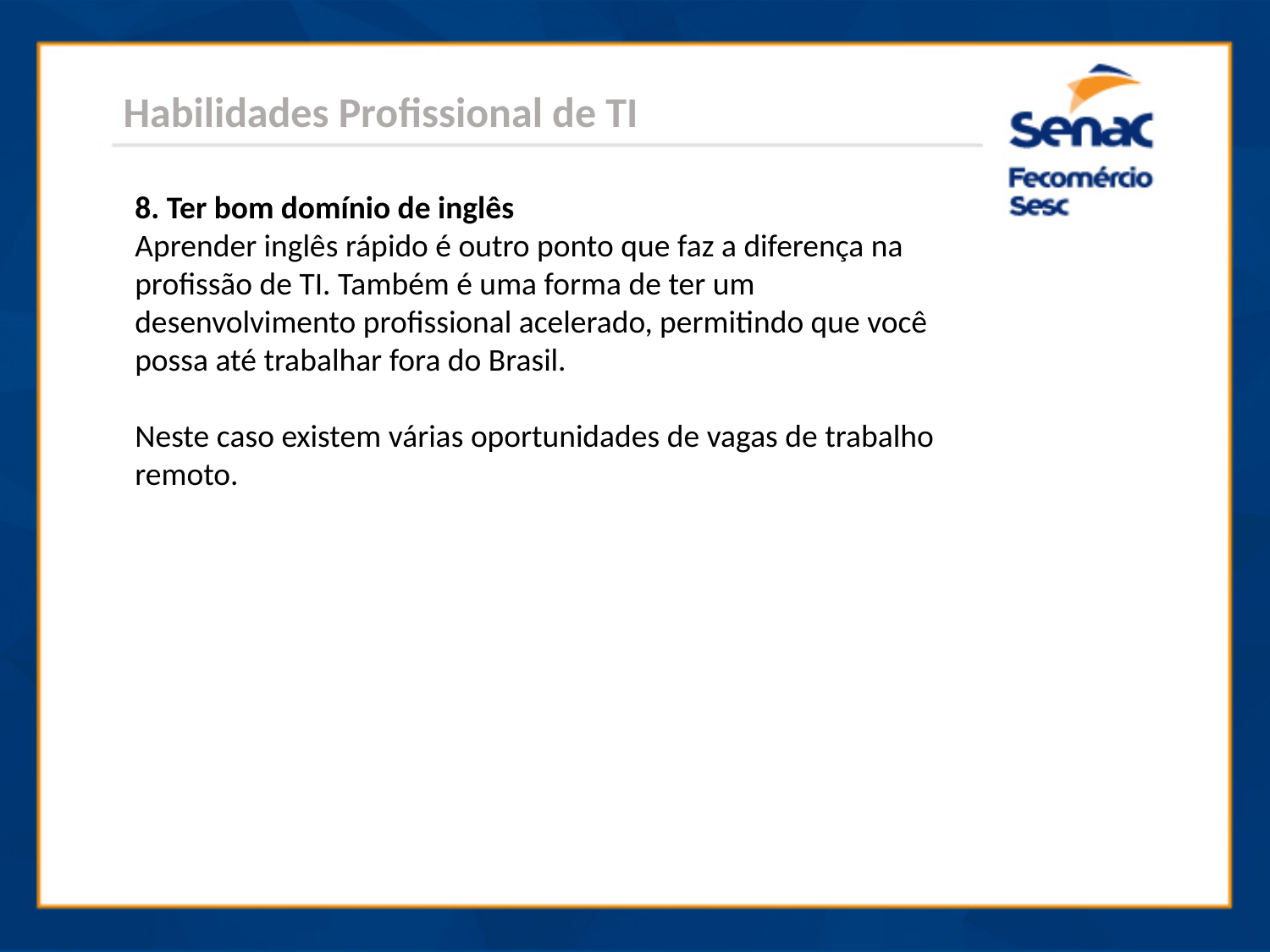

Habilidades Profissional de TI
8. Ter bom domínio de inglês
Aprender inglês rápido é outro ponto que faz a diferença na profissão de TI. Também é uma forma de ter um desenvolvimento profissional acelerado, permitindo que você possa até trabalhar fora do Brasil.

Neste caso existem várias oportunidades de vagas de trabalho remoto.